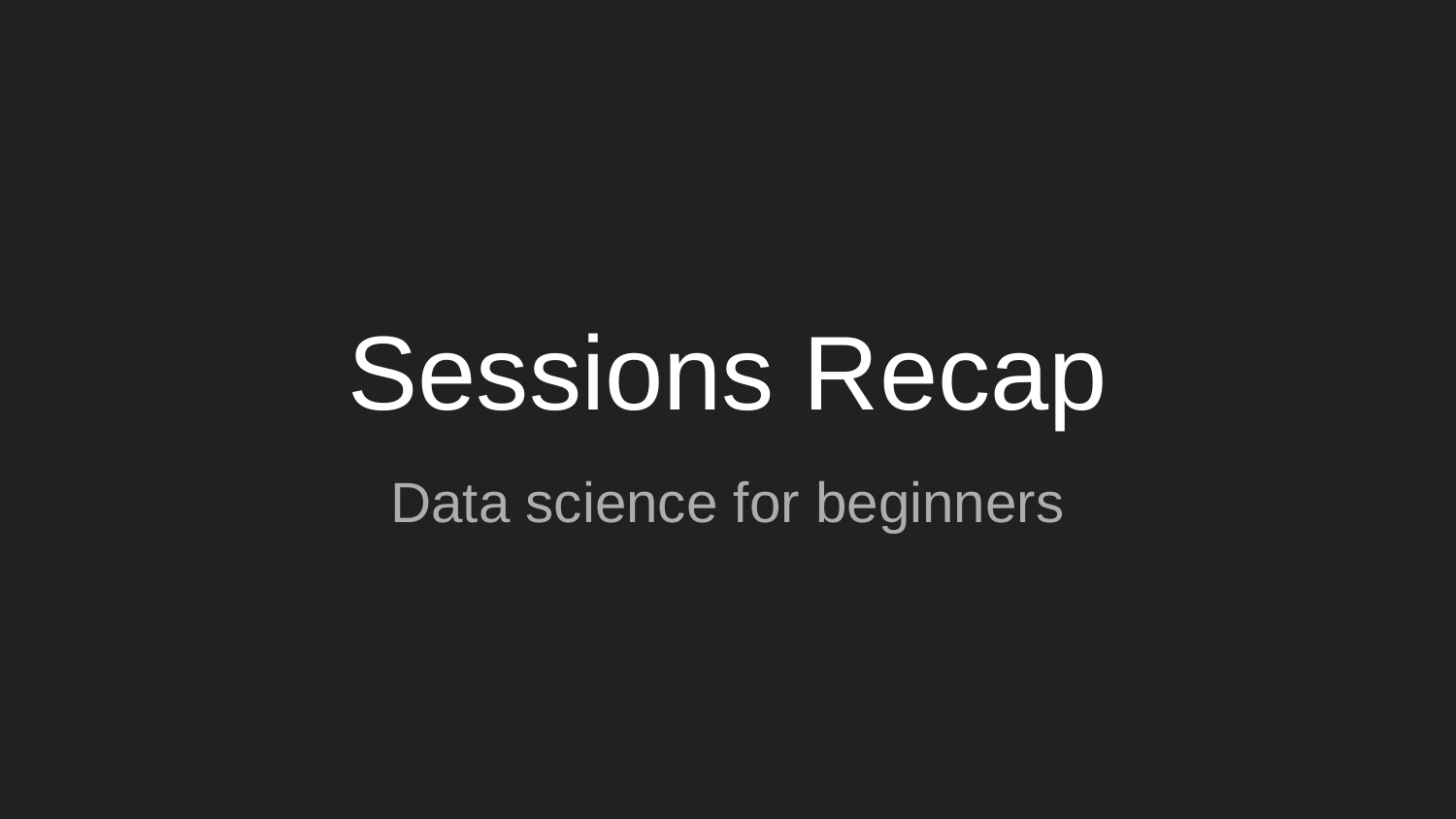

# Sessions Recap
Data science for beginners